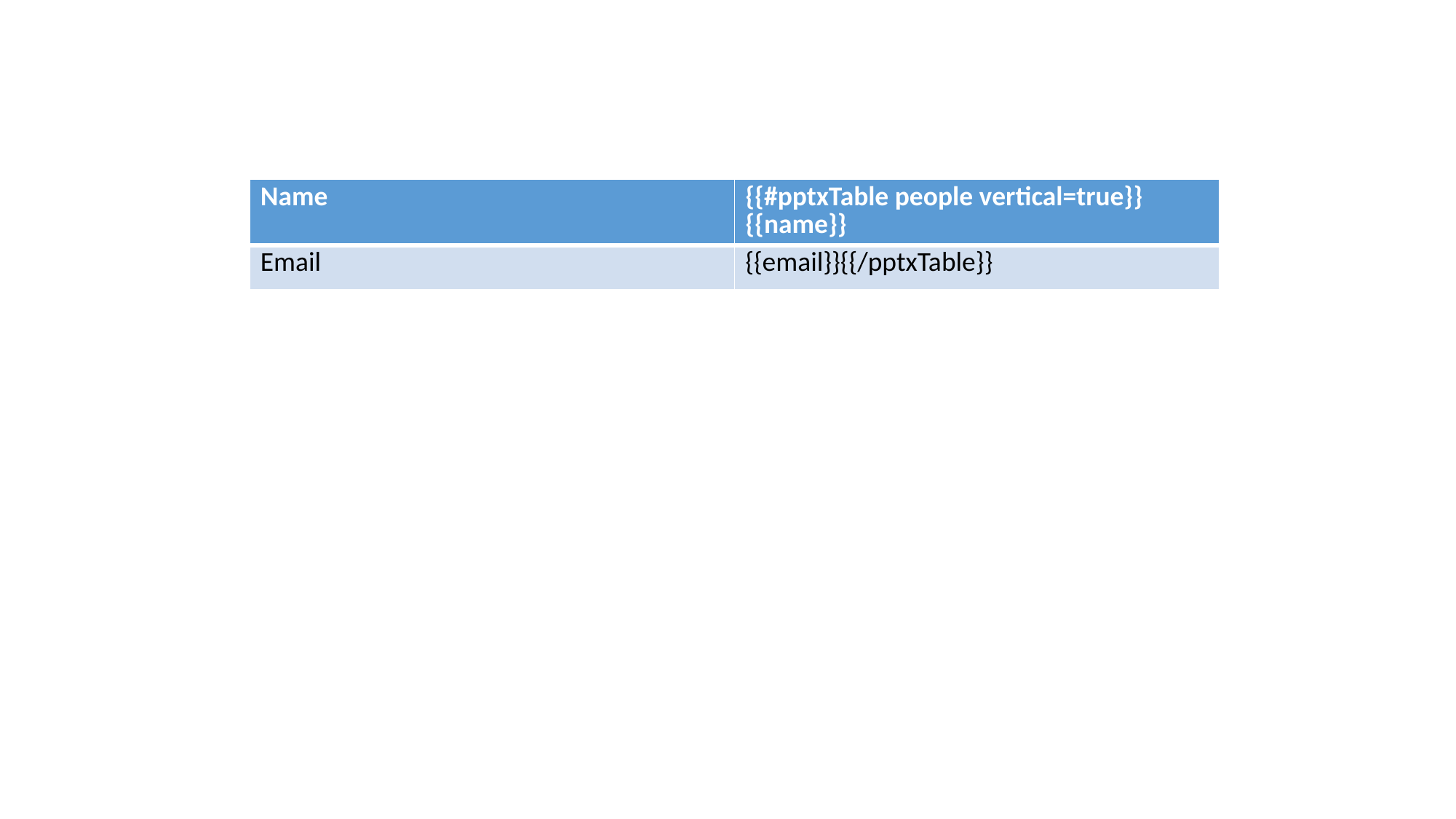

#
| Name | {{#pptxTable people vertical=true}}{{name}} |
| --- | --- |
| Email | {{email}}{{/pptxTable}} |